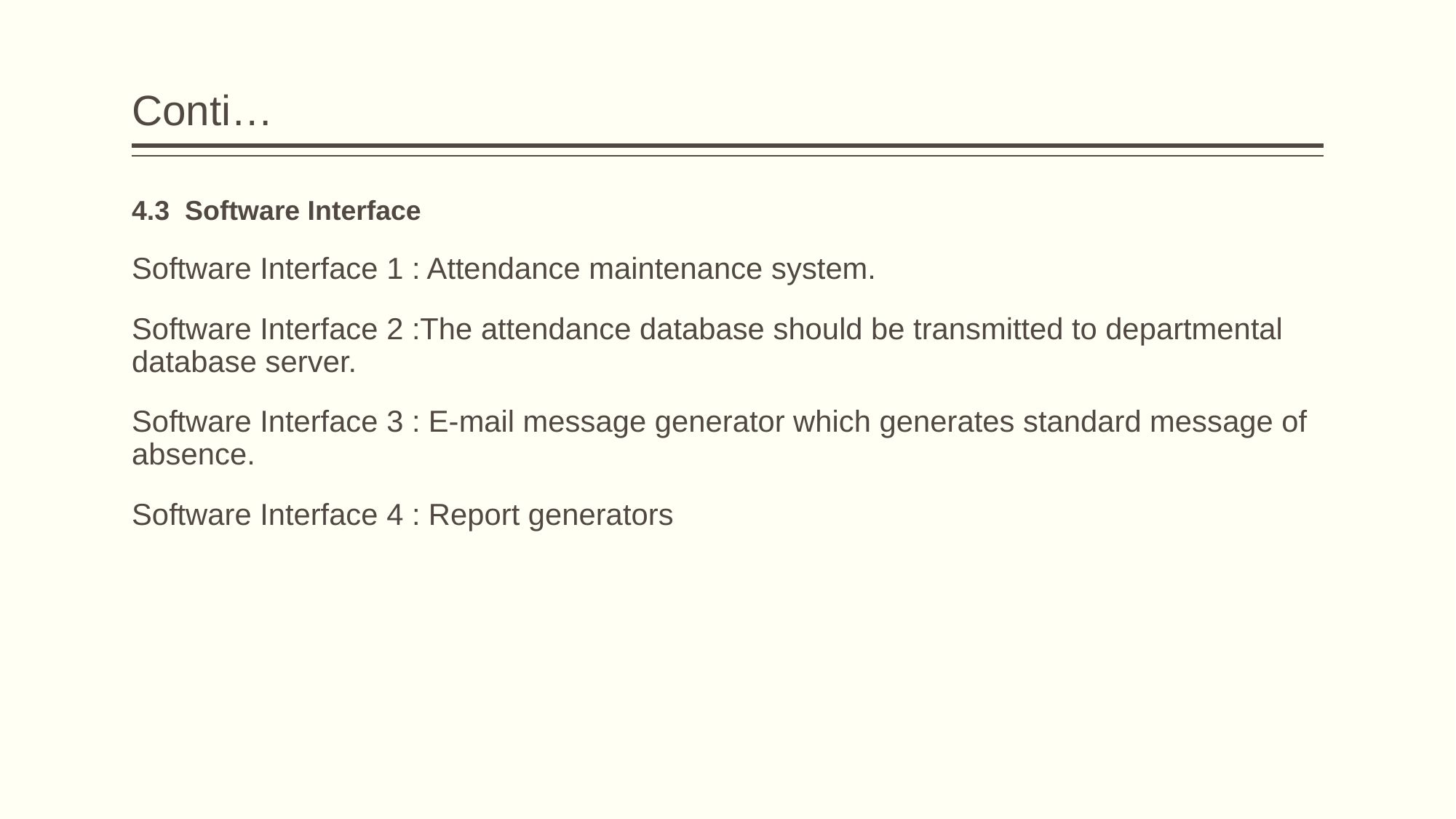

# Conti…
4.3  Software Interface
Software Interface 1 : Attendance maintenance system.
Software Interface 2 :The attendance database should be transmitted to departmental database server.
Software Interface 3 : E-mail message generator which generates standard message of absence.
Software Interface 4 : Report generators